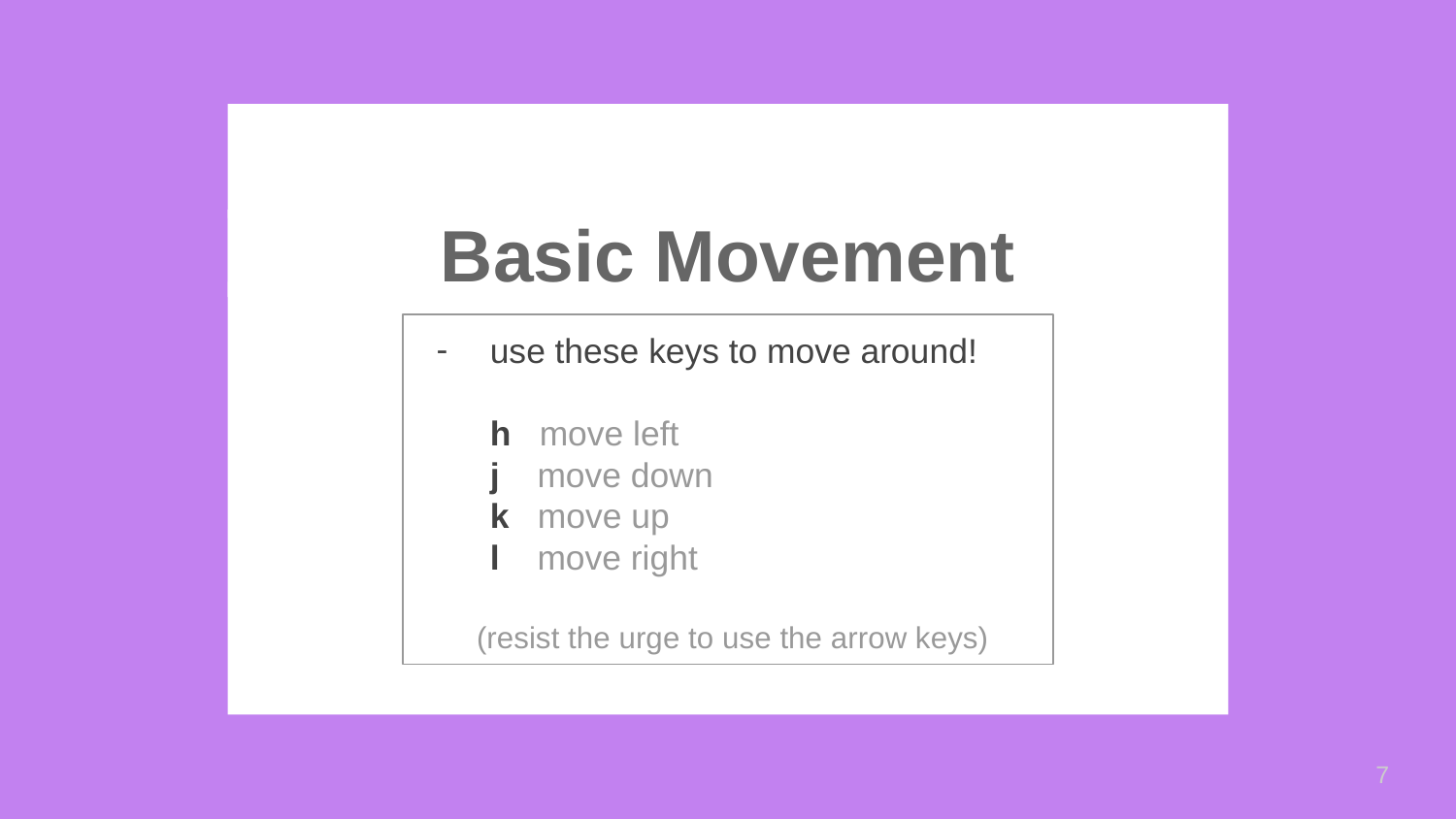

# Basic Movement

use these keys to move around!

h   move left
j    move down
k   move up
l    move right

       (resist the urge to use the arrow keys)
7